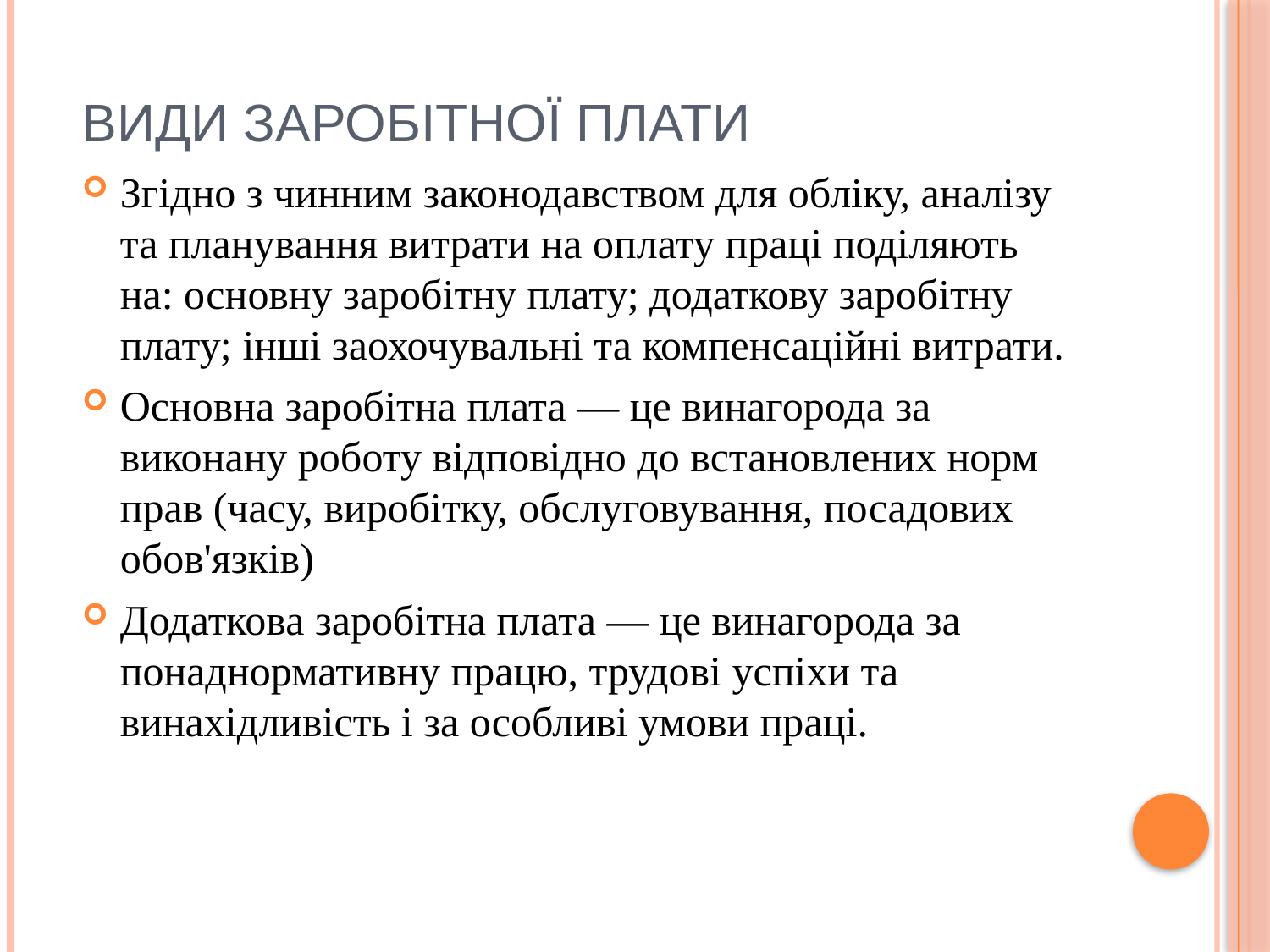

# Види заробітної плати
Згідно з чинним законодавством для обліку, аналізу та планування витрати на оплату праці поділяють на: основну заробітну плату; додаткову заробітну плату; інші заохочувальні та компенсаційні витрати.
Основна заробітна плата — це винагорода за виконану роботу відповідно до встановлених норм прав (часу, виробітку, обслуговування, посадових обов'язків)
Додаткова заробітна плата — це винагорода за понаднормативну працю, трудові успіхи та винахідливість і за особливі умови праці.